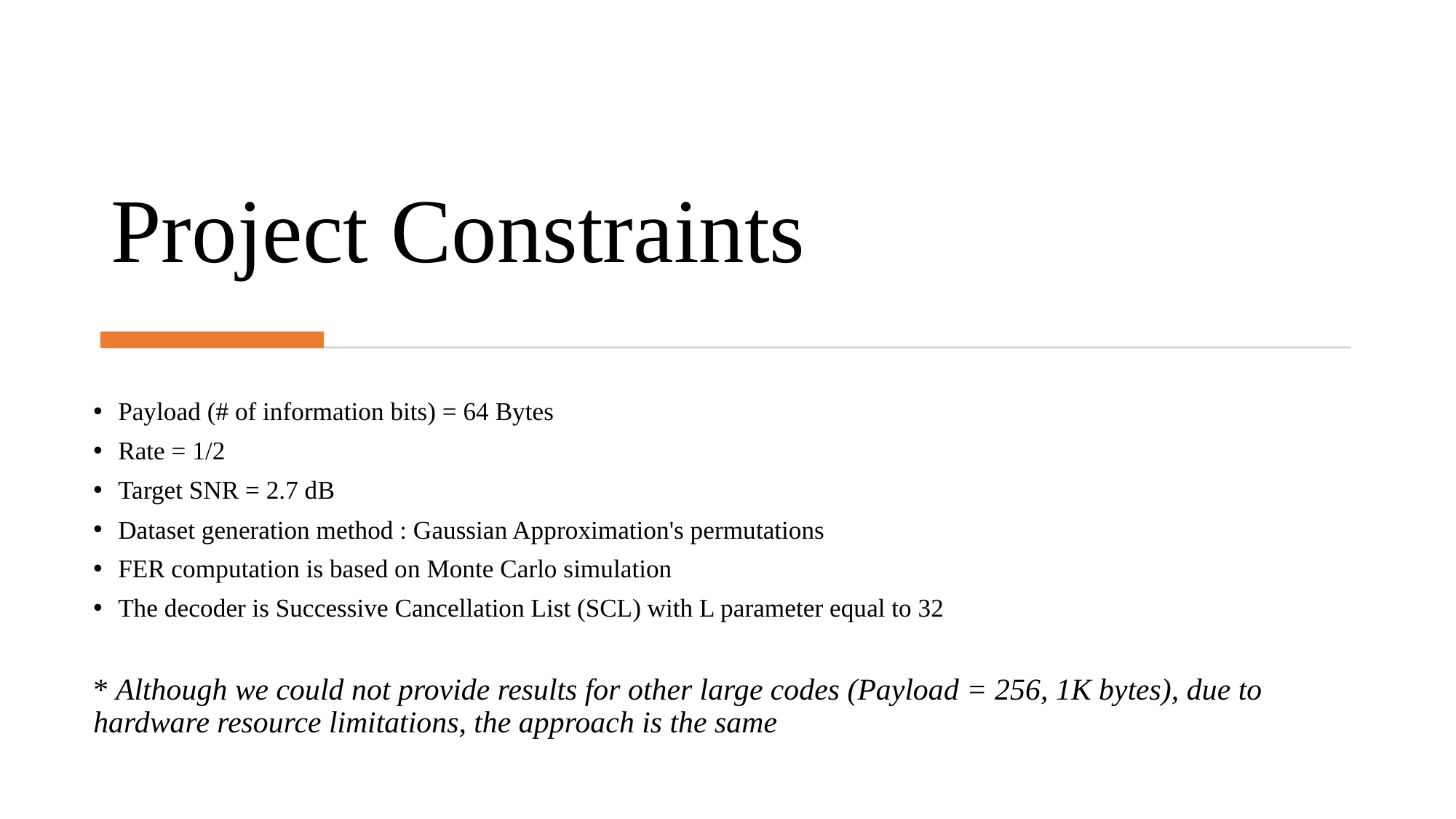

# Project Constraints

Payload (# of information bits) = 64 Bytes
Rate = 1/2
Target SNR = 2.7 dB
Dataset generation method : Gaussian Approximation's permutations
FER computation is based on Monte Carlo simulation
The decoder is Successive Cancellation List (SCL) with L parameter equal to 32

* Although we could not provide results for other large codes (Payload = 256, 1K bytes), due to hardware resource limitations, the approach is the same
9